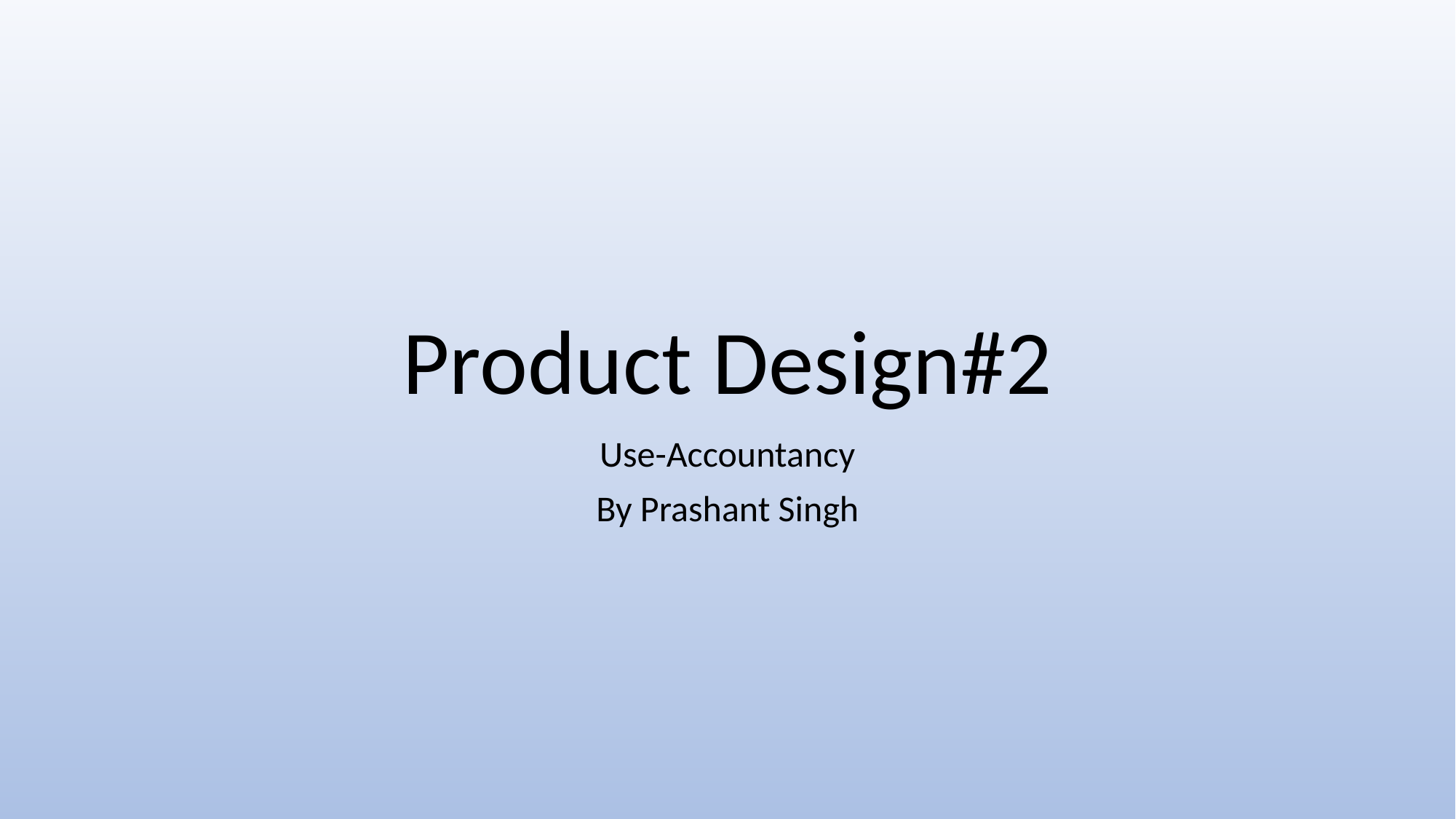

# Product Design#2
Use-Accountancy
By Prashant Singh